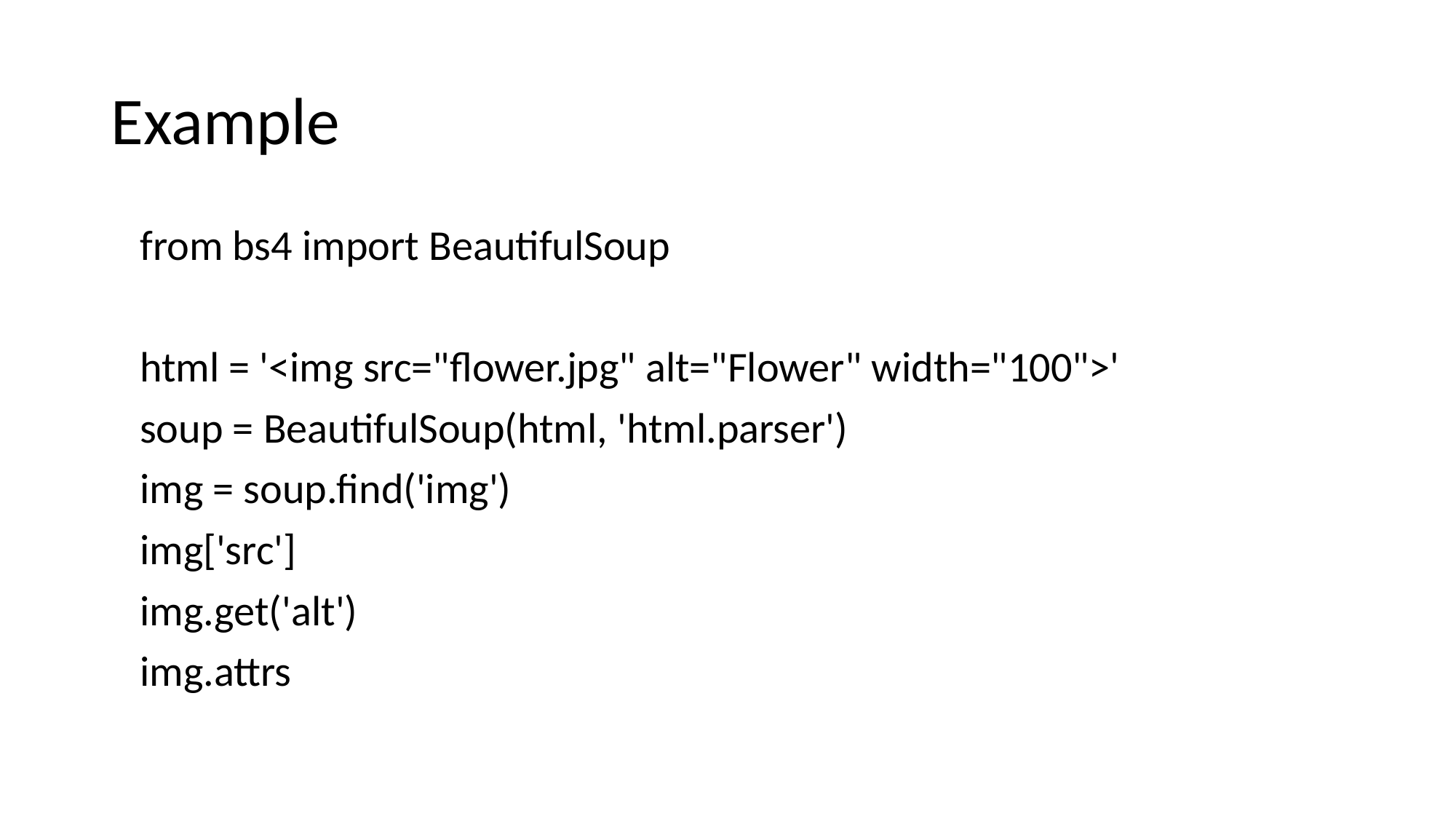

# Example
   from bs4 import BeautifulSoup

   html = '<img src="flower.jpg" alt="Flower" width="100">'
   soup = BeautifulSoup(html, 'html.parser')
   img = soup.find('img')
   img['src']
   img.get('alt')
   img.attrs